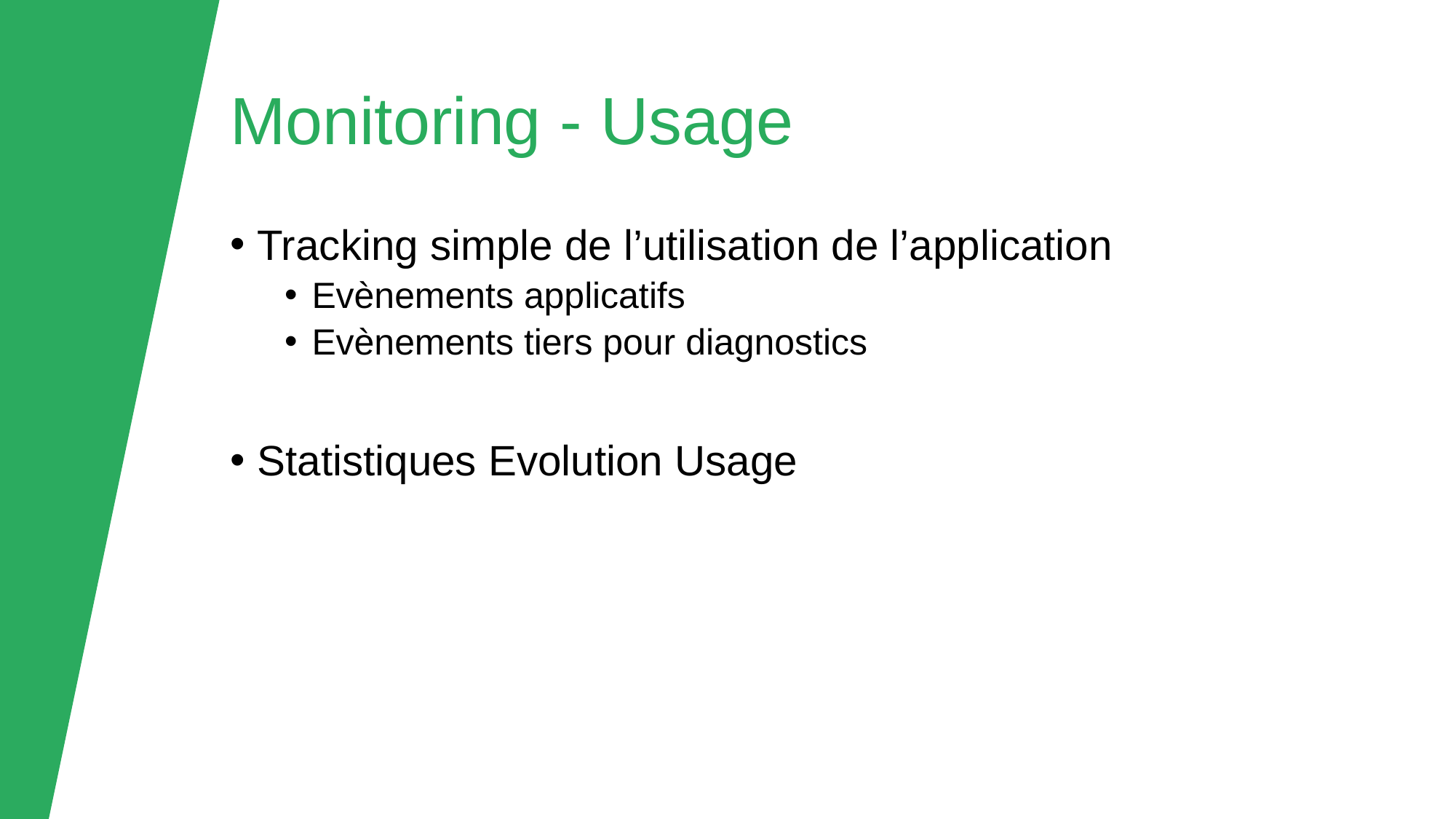

# Monitoring - Usage
Tracking simple de l’utilisation de l’application
Evènements applicatifs
Evènements tiers pour diagnostics

Statistiques Evolution Usage